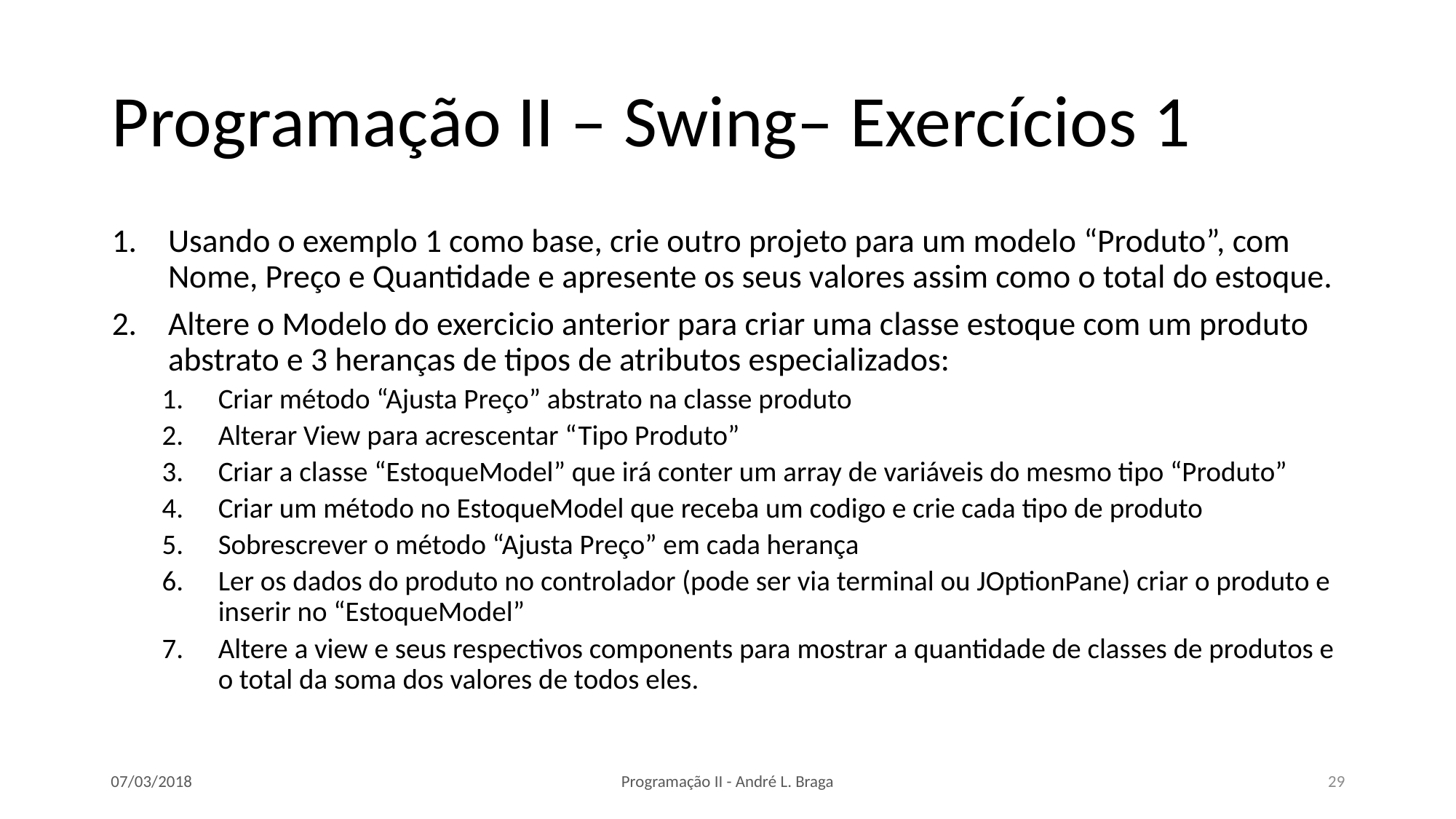

# Programação II – Swing– Exercícios 1
Usando o exemplo 1 como base, crie outro projeto para um modelo “Produto”, com Nome, Preço e Quantidade e apresente os seus valores assim como o total do estoque.
Altere o Modelo do exercicio anterior para criar uma classe estoque com um produto abstrato e 3 heranças de tipos de atributos especializados:
Criar método “Ajusta Preço” abstrato na classe produto
Alterar View para acrescentar “Tipo Produto”
Criar a classe “EstoqueModel” que irá conter um array de variáveis do mesmo tipo “Produto”
Criar um método no EstoqueModel que receba um codigo e crie cada tipo de produto
Sobrescrever o método “Ajusta Preço” em cada herança
Ler os dados do produto no controlador (pode ser via terminal ou JOptionPane) criar o produto e inserir no “EstoqueModel”
Altere a view e seus respectivos components para mostrar a quantidade de classes de produtos e o total da soma dos valores de todos eles.

07/03/2018
Programação II - André L. Braga
29